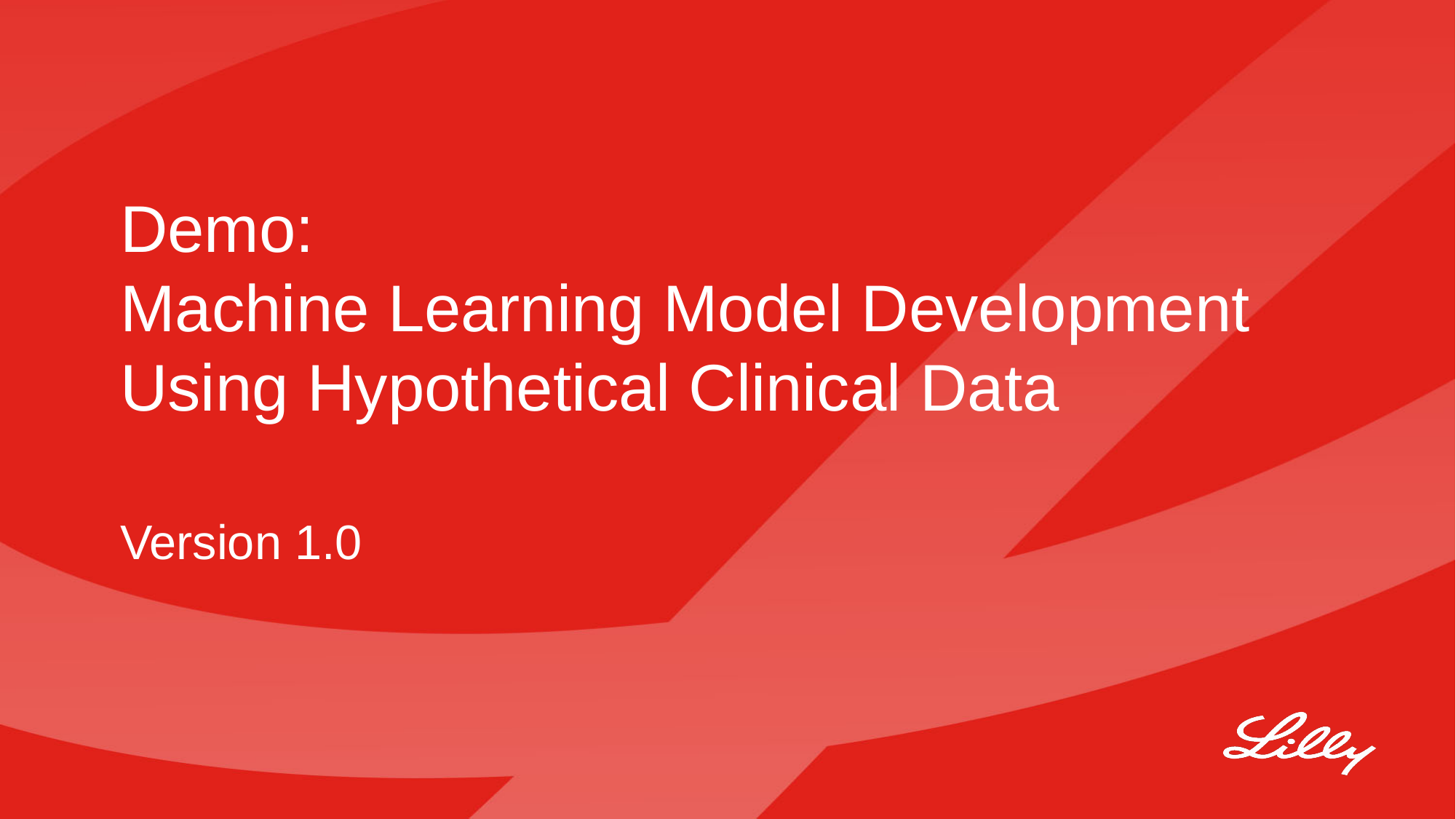

# Demo: Machine Learning Model Development Using Hypothetical Clinical Data
Version 1.0